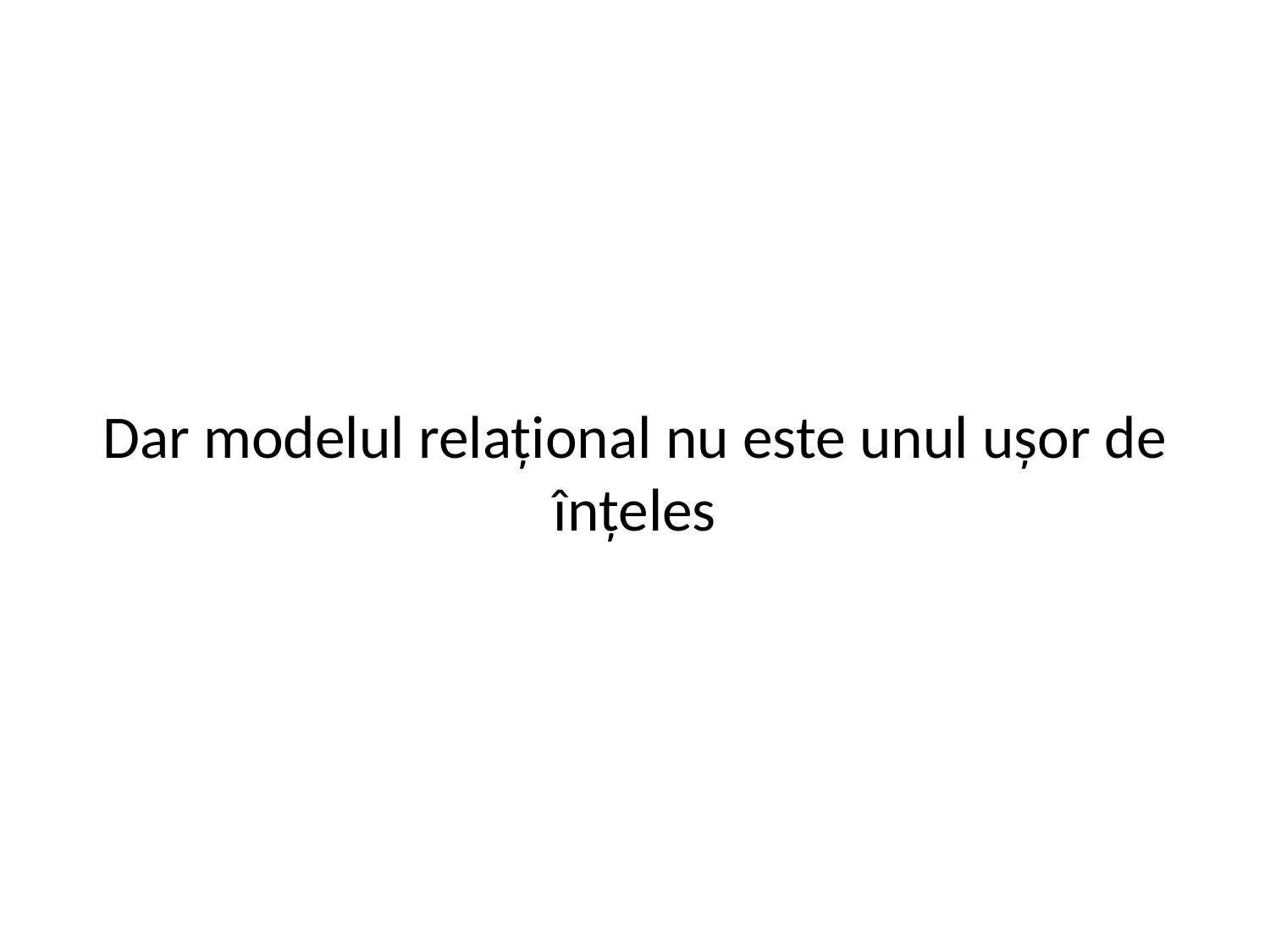

# Dar modelul relațional nu este unul ușor de înțeles